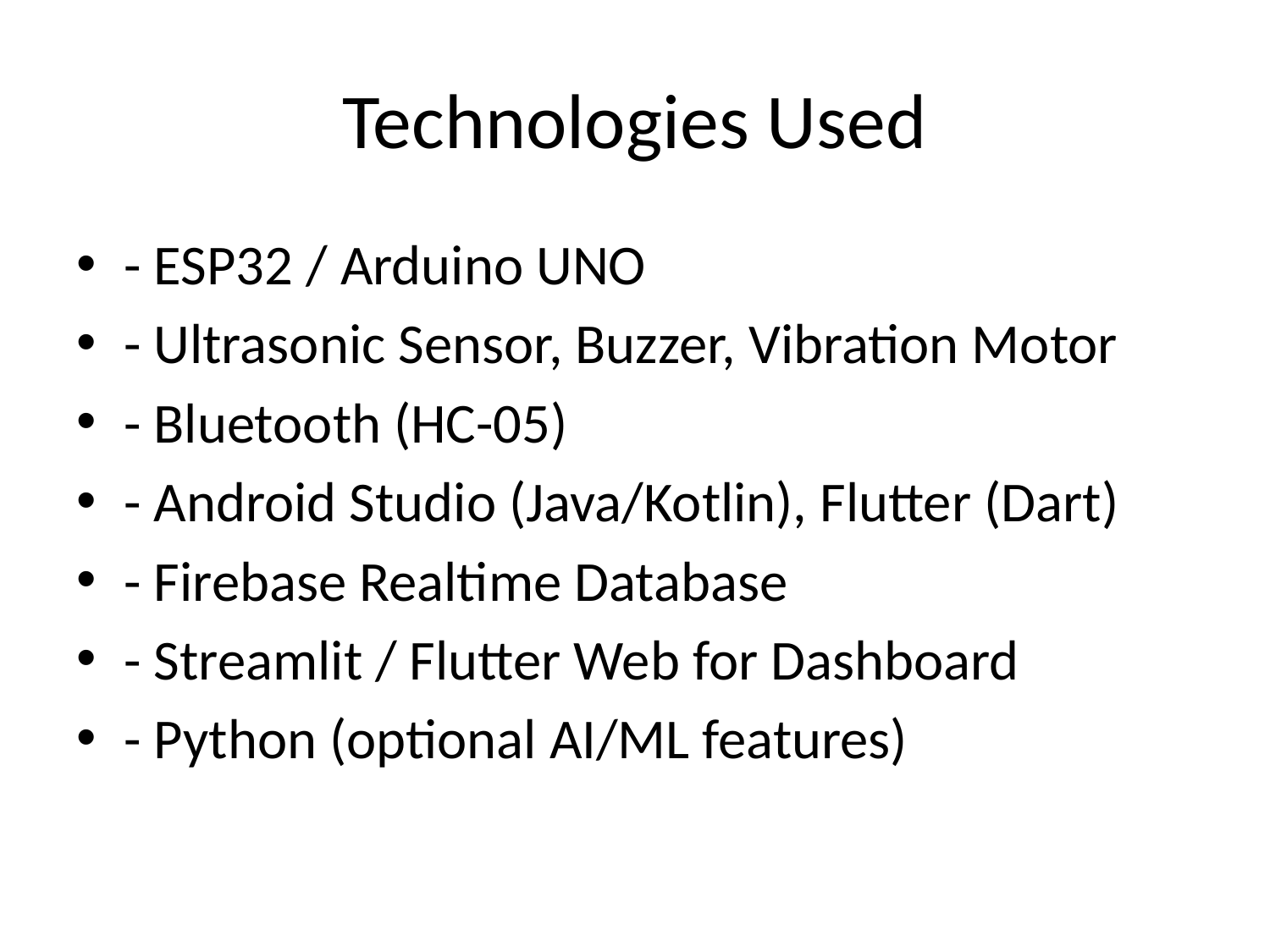

# Technologies Used
- ESP32 / Arduino UNO
- Ultrasonic Sensor, Buzzer, Vibration Motor
- Bluetooth (HC-05)
- Android Studio (Java/Kotlin), Flutter (Dart)
- Firebase Realtime Database
- Streamlit / Flutter Web for Dashboard
- Python (optional AI/ML features)